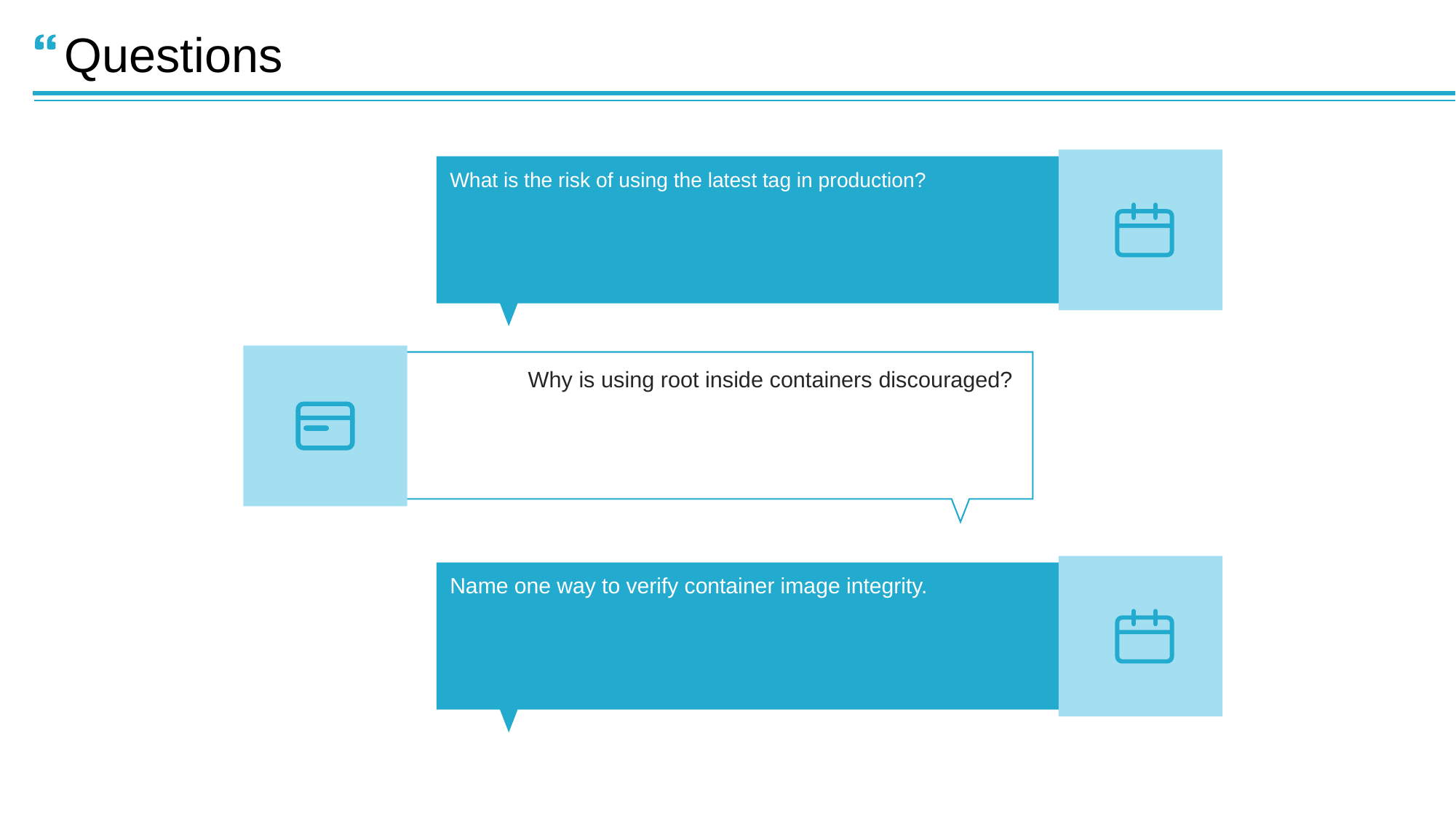

Questions

What is the risk of using the latest tag in production?

Why is using root inside containers discouraged?

Name one way to verify container image integrity.